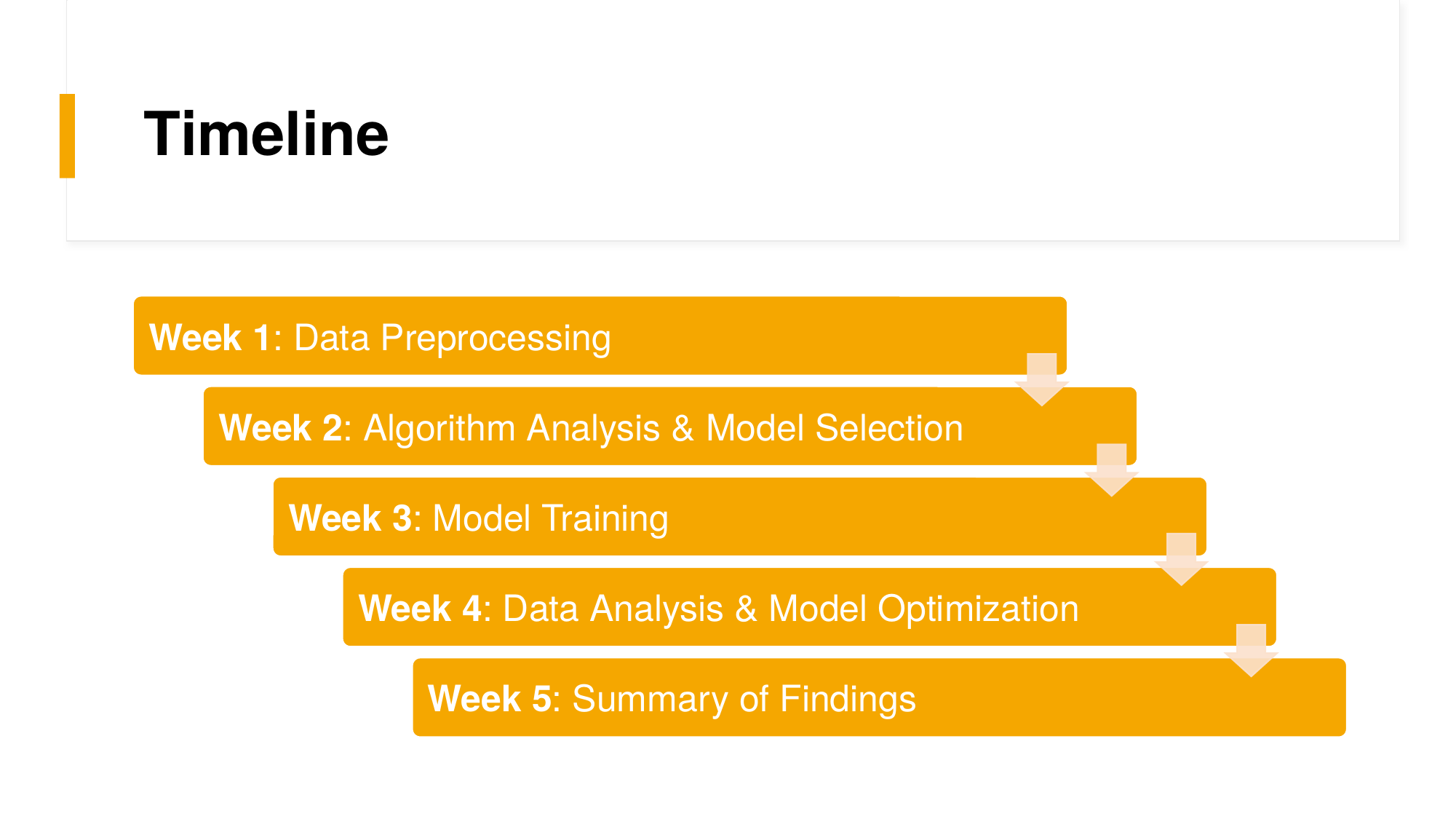

# Timeline
Week 1: Data Preprocessing
Week 2: Algorithm Analysis & Model Selection
Week 3: Model Training
Week 4: Data Analysis & Model Optimization
Week 5: Summary of Findings